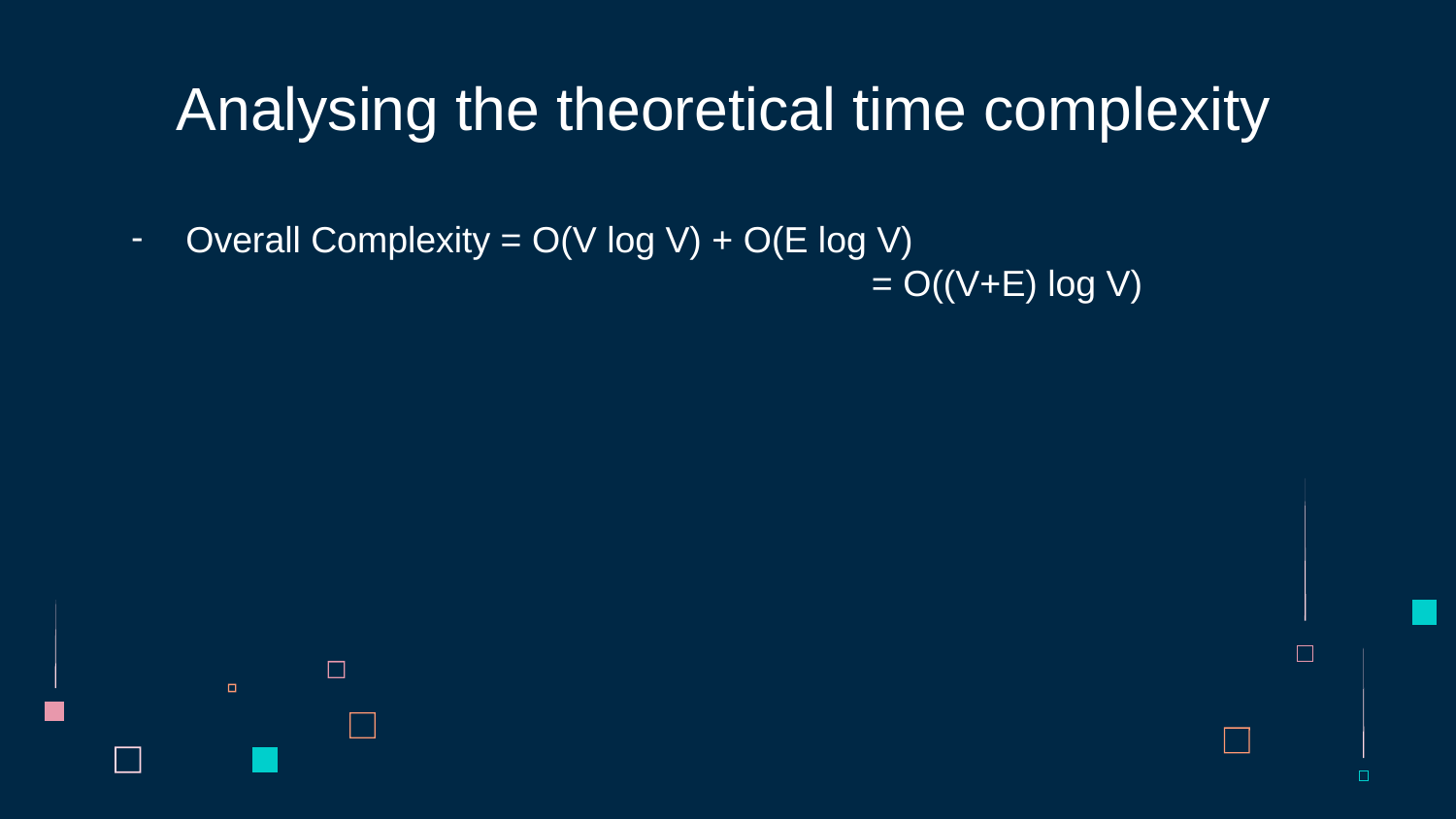

# Analysing the theoretical time complexity
Overall Complexity = O(V log V) + O(E log V)
					   = O((V+E) log V)